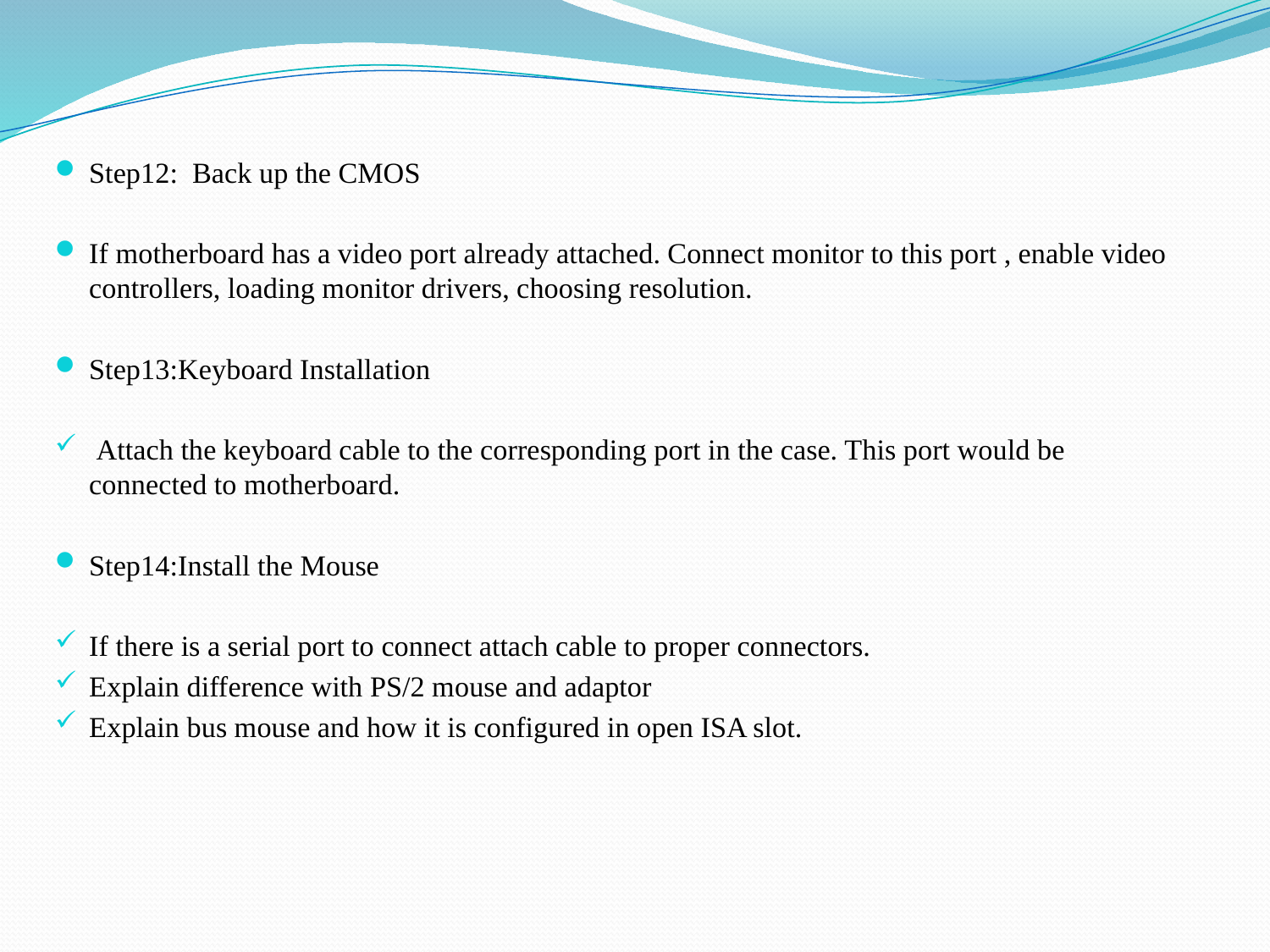

Step12:  Back up the CMOS

If motherboard has a video port already attached. Connect monitor to this port , enable video controllers, loading monitor drivers, choosing resolution.

Step13:Keyboard Installation

 Attach the keyboard cable to the corresponding port in the case. This port would be connected to motherboard.

Step14:Install the Mouse

If there is a serial port to connect attach cable to proper connectors.
Explain difference with PS/2 mouse and adaptor
Explain bus mouse and how it is configured in open ISA slot.